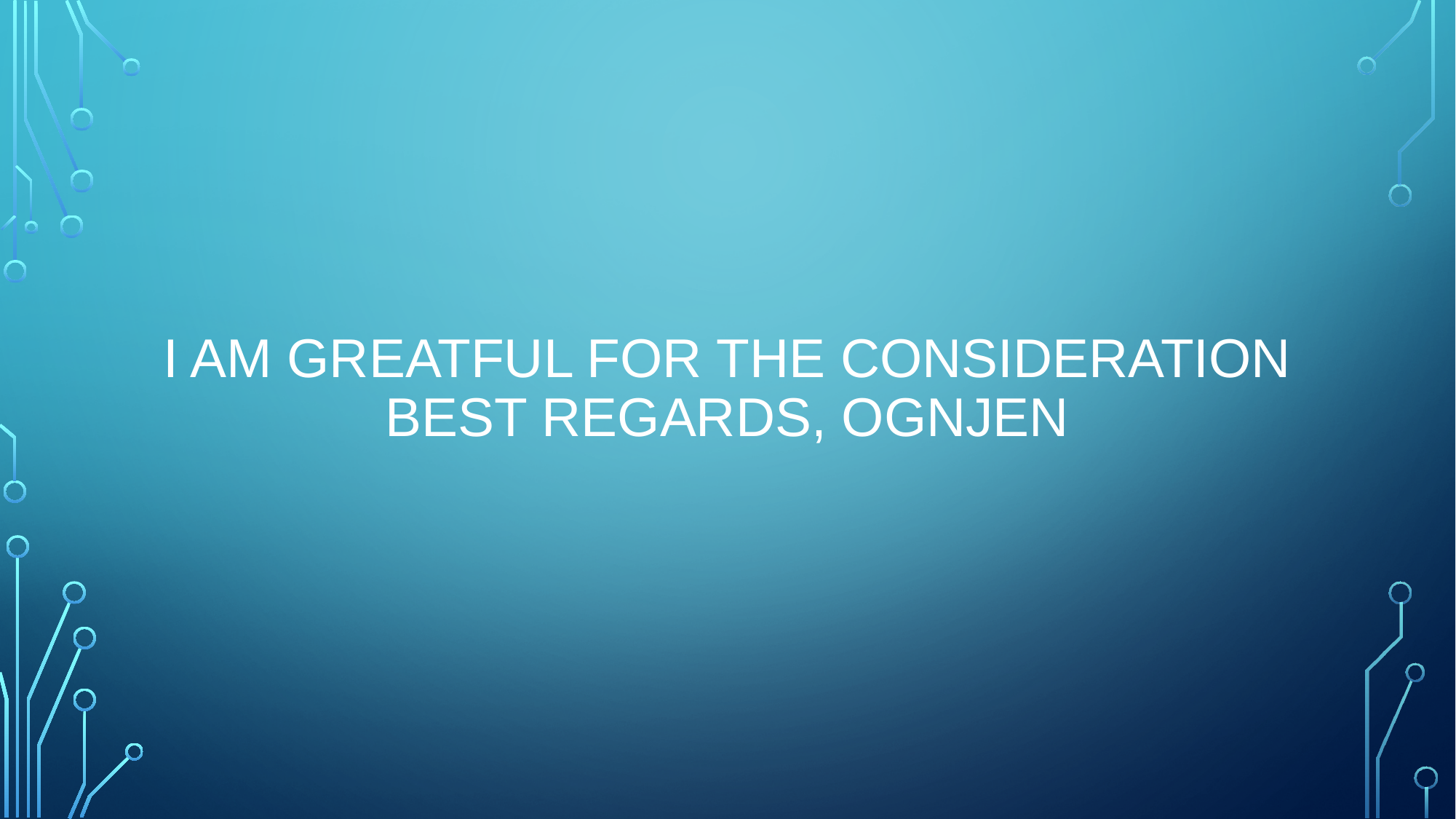

# I AM GREATFUL FOR THE CONSIDERATION BEST REGARDS, OGNJEN